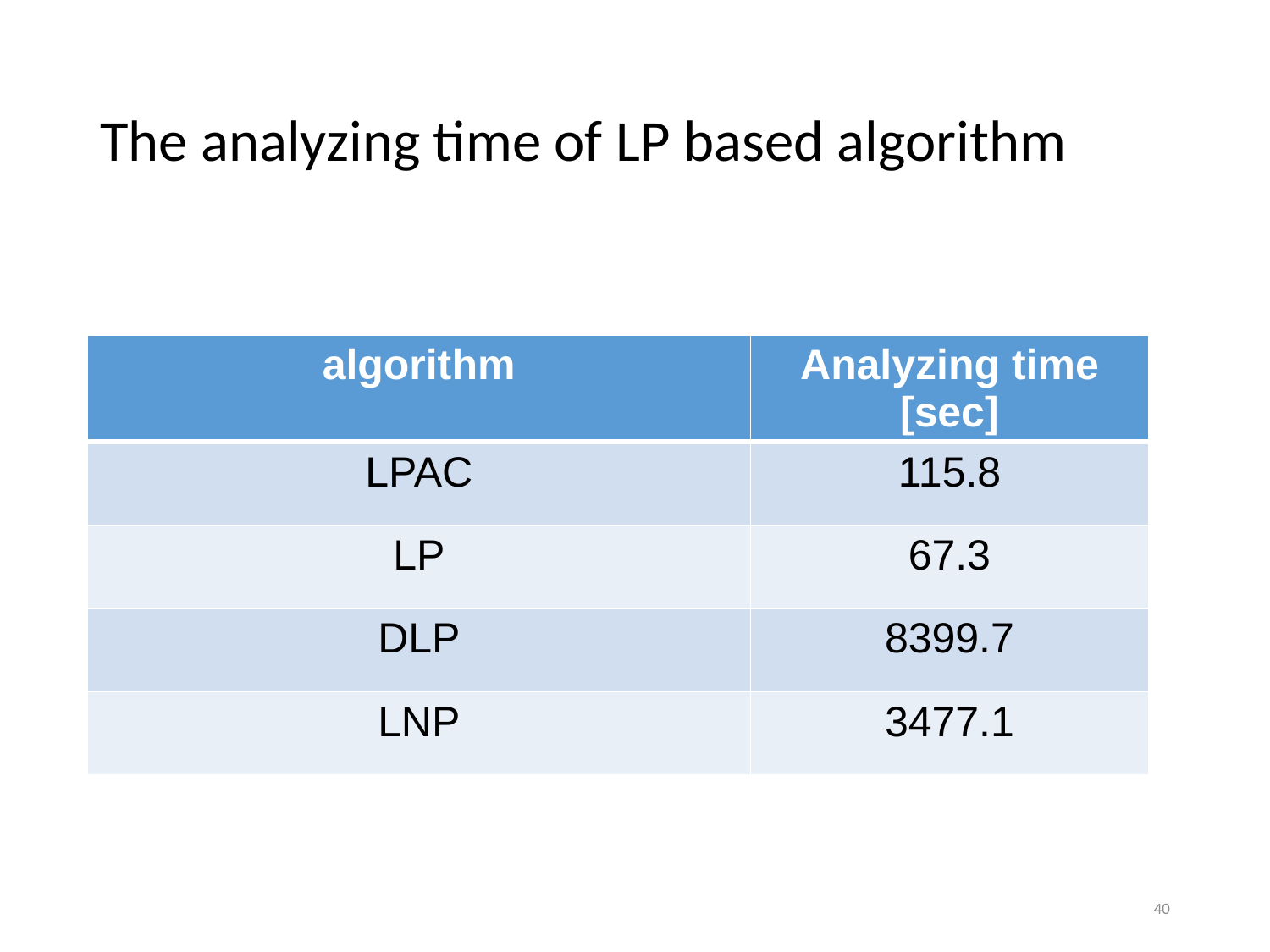

# The analyzing time of LP based algorithm
| algorithm | Analyzing time [sec] |
| --- | --- |
| LPAC | 115.8 |
| LP | 67.3 |
| DLP | 8399.7 |
| LNP | 3477.1 |
40